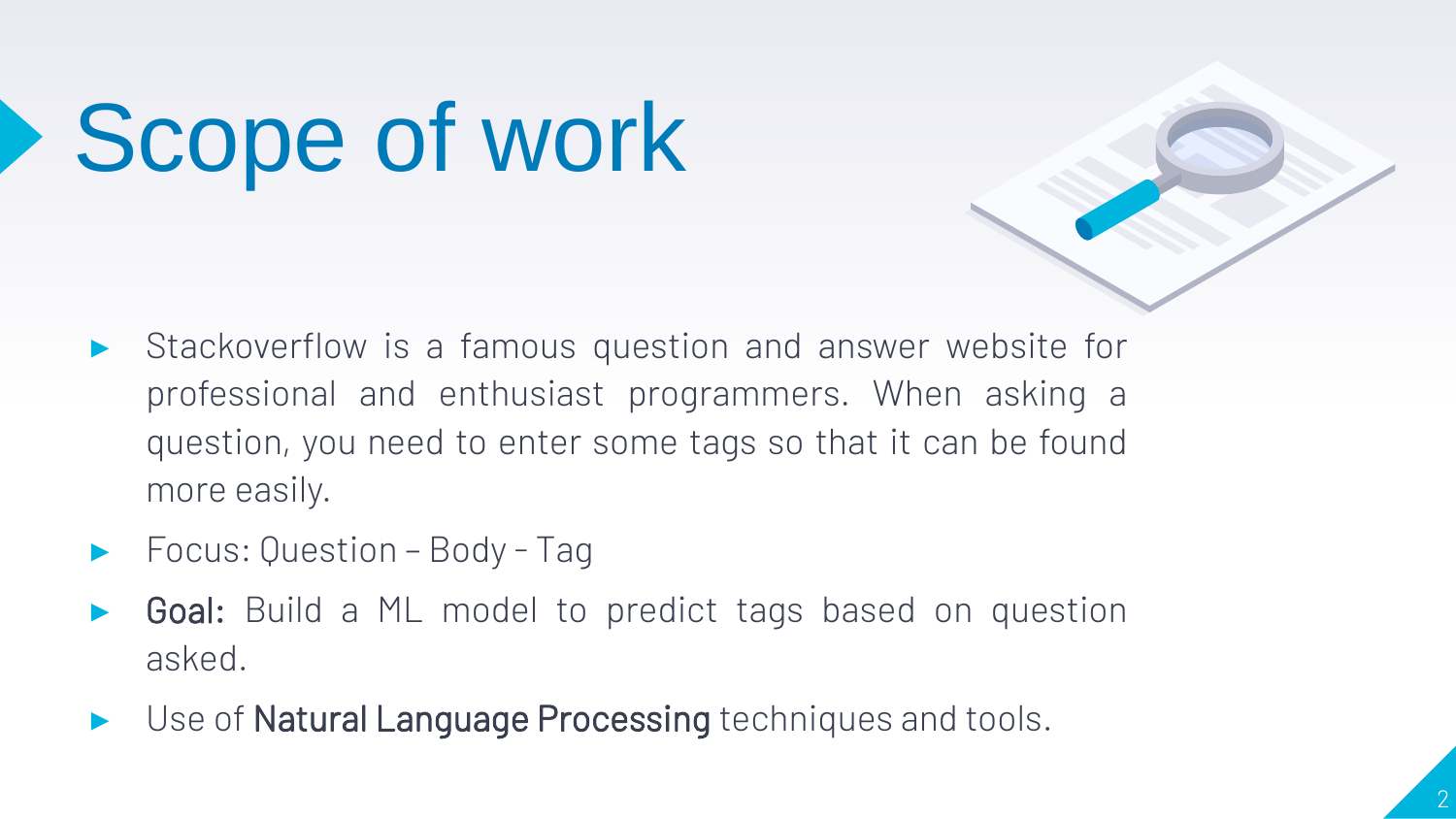

# Scope of work
Stackoverflow is a famous question and answer website for professional and enthusiast programmers. When asking a question, you need to enter some tags so that it can be found more easily.
Focus: Question – Body - Tag
Goal: Build a ML model to predict tags based on question asked.
Use of Natural Language Processing techniques and tools.

2